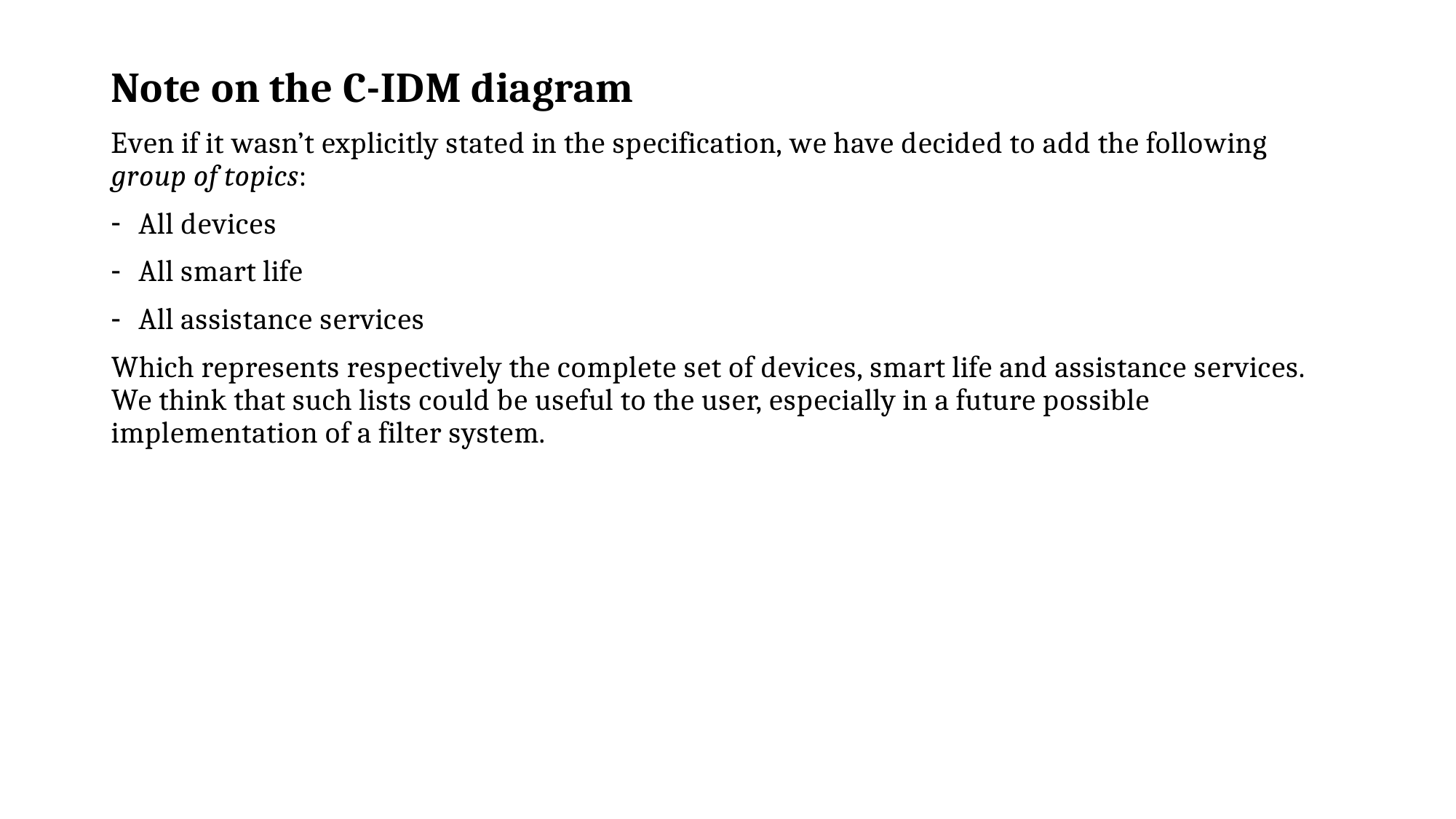

Note on the C-IDM diagram
Even if it wasn’t explicitly stated in the specification, we have decided to add the following group of topics:
All devices
All smart life
All assistance services
Which represents respectively the complete set of devices, smart life and assistance services. We think that such lists could be useful to the user, especially in a future possible implementation of a filter system.